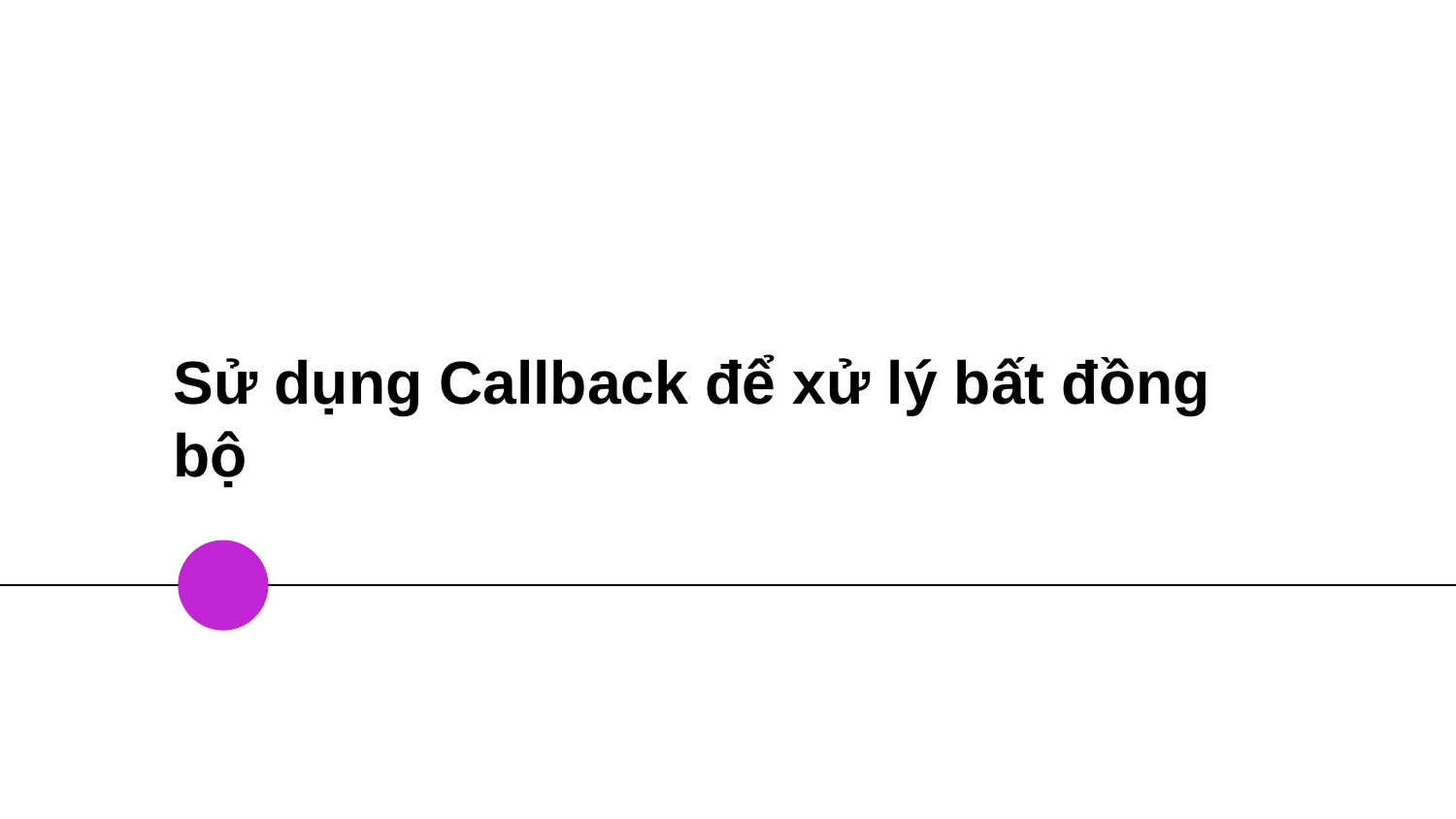

# Sử dụng Callback để xử lý bất đồng bộ